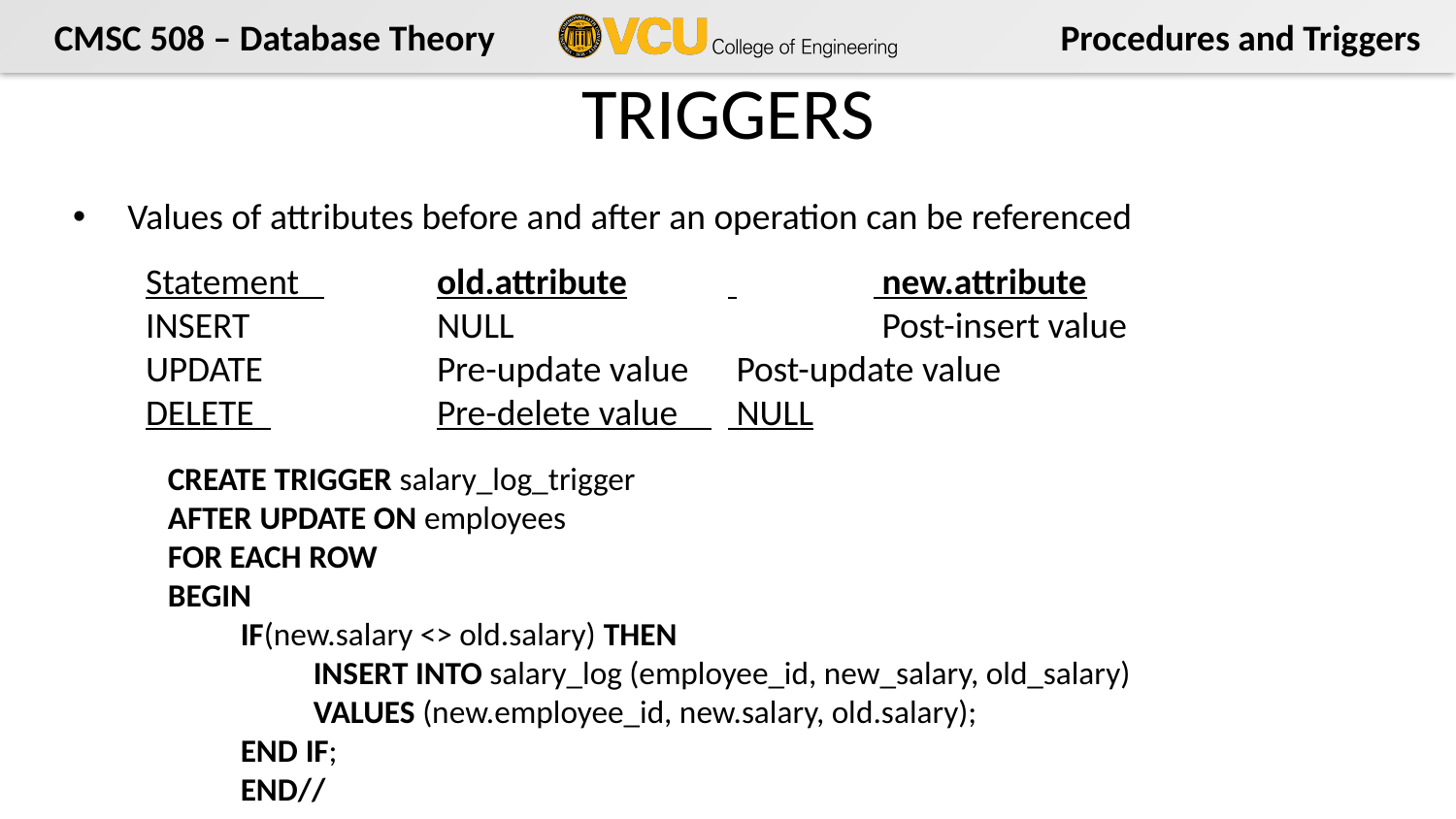

# TRIGGERS
Values of attributes before and after an operation can be referenced
Statement   	old.attribute	 	 new.attribute
INSERT  		NULL 		  	 Post-insert value
UPDATE 		Pre-update value   	 Post-update value
DELETE  		Pre-delete value    	 NULL
CREATE TRIGGER salary_log_trigger
AFTER UPDATE ON employees
FOR EACH ROW
BEGIN
IF(new.salary <> old.salary) THEN
INSERT INTO salary_log (employee_id, new_salary, old_salary)
VALUES (new.employee_id, new.salary, old.salary);
END IF;
END//